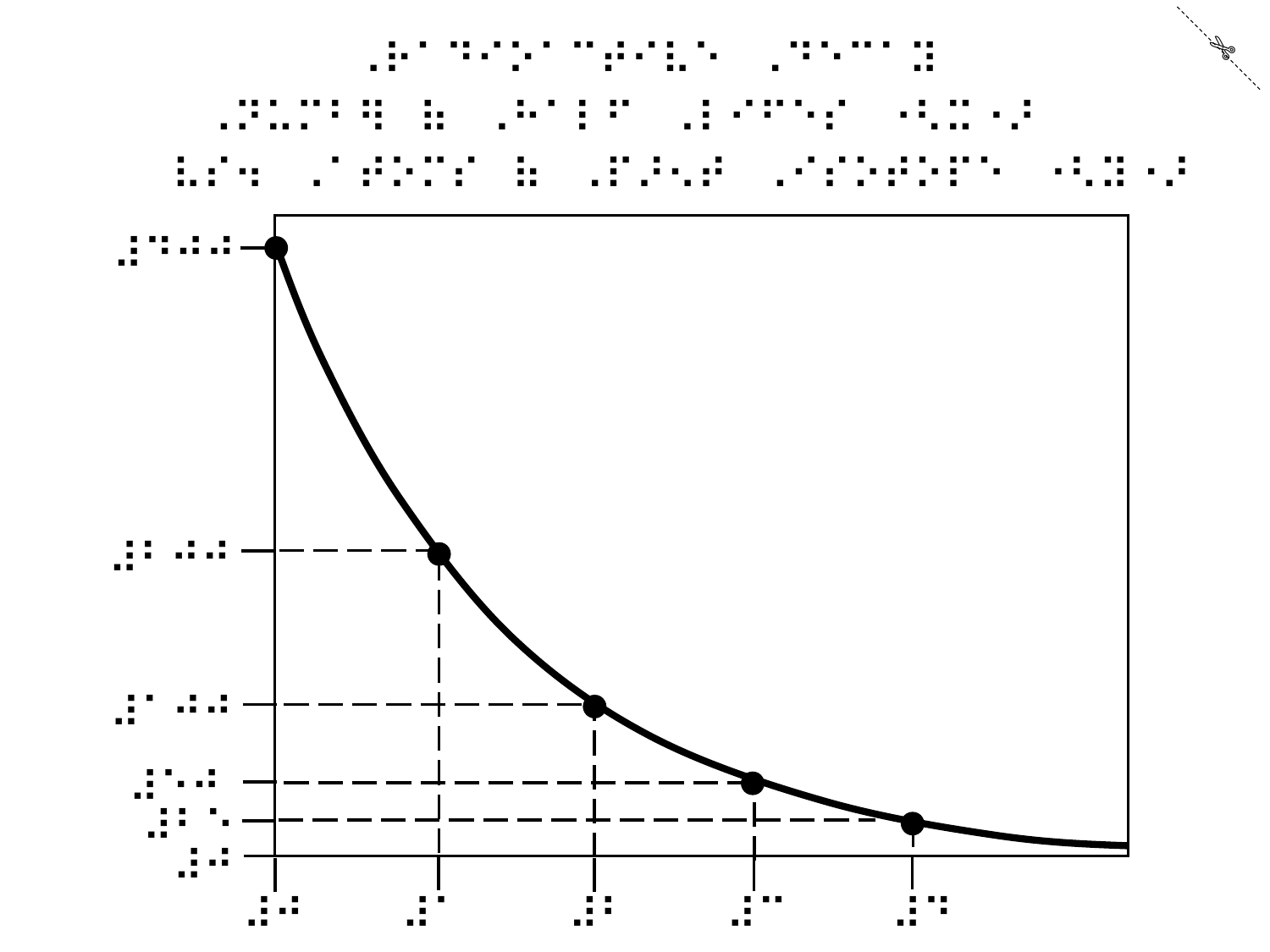

✄
⠠⠗⠁⠙⠊⠕⠁⠉⠞⠊⠧⠑⠀⠠⠙⠑⠉⠁⠽

⠠⠝⠥⠍⠃⠻⠀⠷⠀⠠⠓⠁⠇⠋⠀⠠⠇⠊⠋⠑⠎⠀⠐⠣⠭⠐⠜
⠧⠎⠲⠀⠠⠁⠞⠕⠍⠎⠀⠷⠀⠠⠏⠜⠢⠞⠀⠠⠊⠎⠕⠞⠕⠏⠑⠀⠐⠣⠽⠐⠜

⠼⠙⠚⠚

⠼⠃⠚⠚

⠼⠁⠚⠚

⠼⠑⠚

⠼⠃⠑

⠼⠚
⠼⠚
⠼⠁
⠼⠃
⠼⠉
⠼⠙